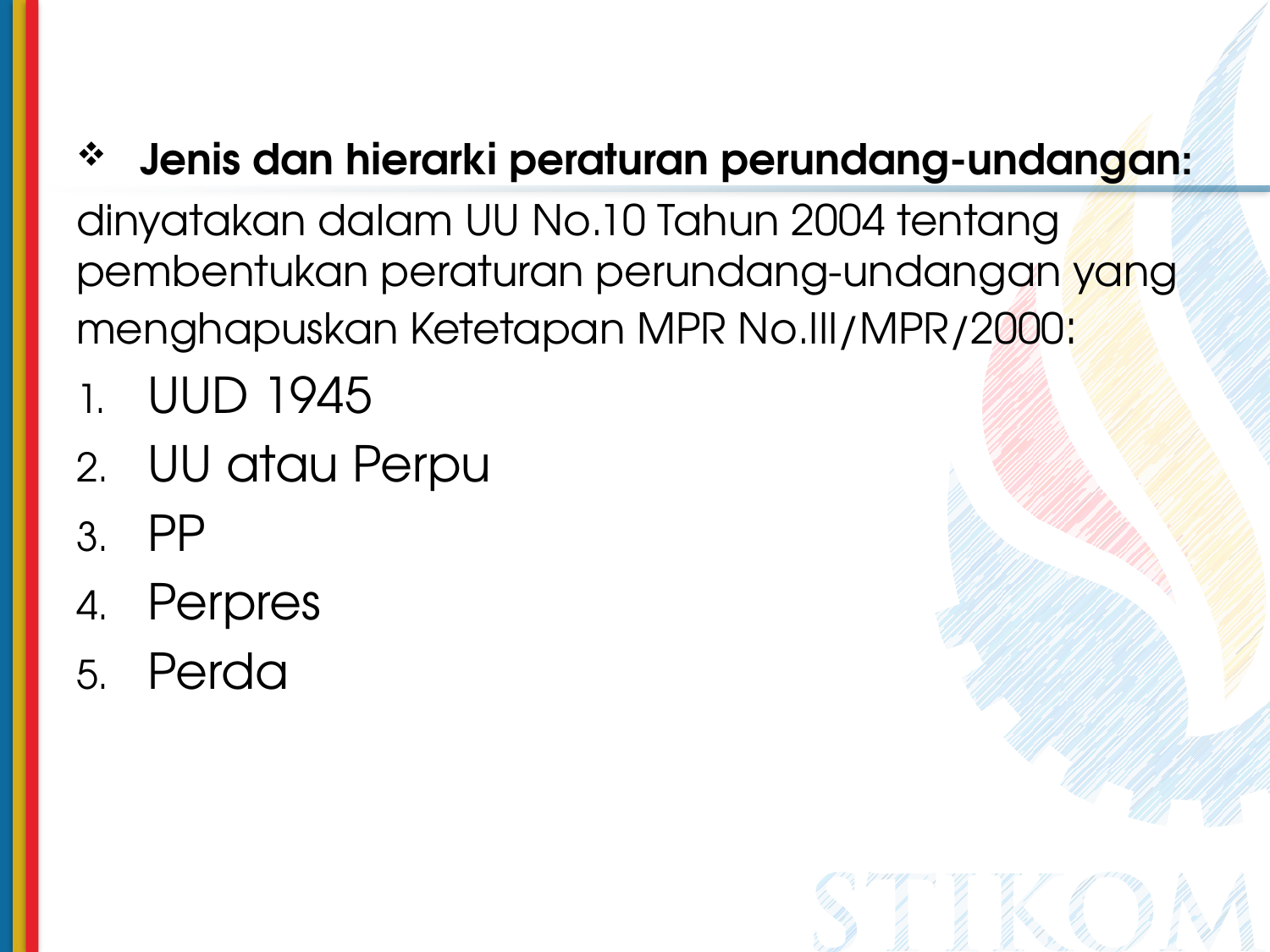

Jenis dan hierarki peraturan perundang-undangan:
dinyatakan dalam UU No.10 Tahun 2004 tentang pembentukan peraturan perundang-undangan yang menghapuskan Ketetapan MPR No.III/MPR/2000:
UUD 1945
UU atau Perpu
PP
Perpres
Perda